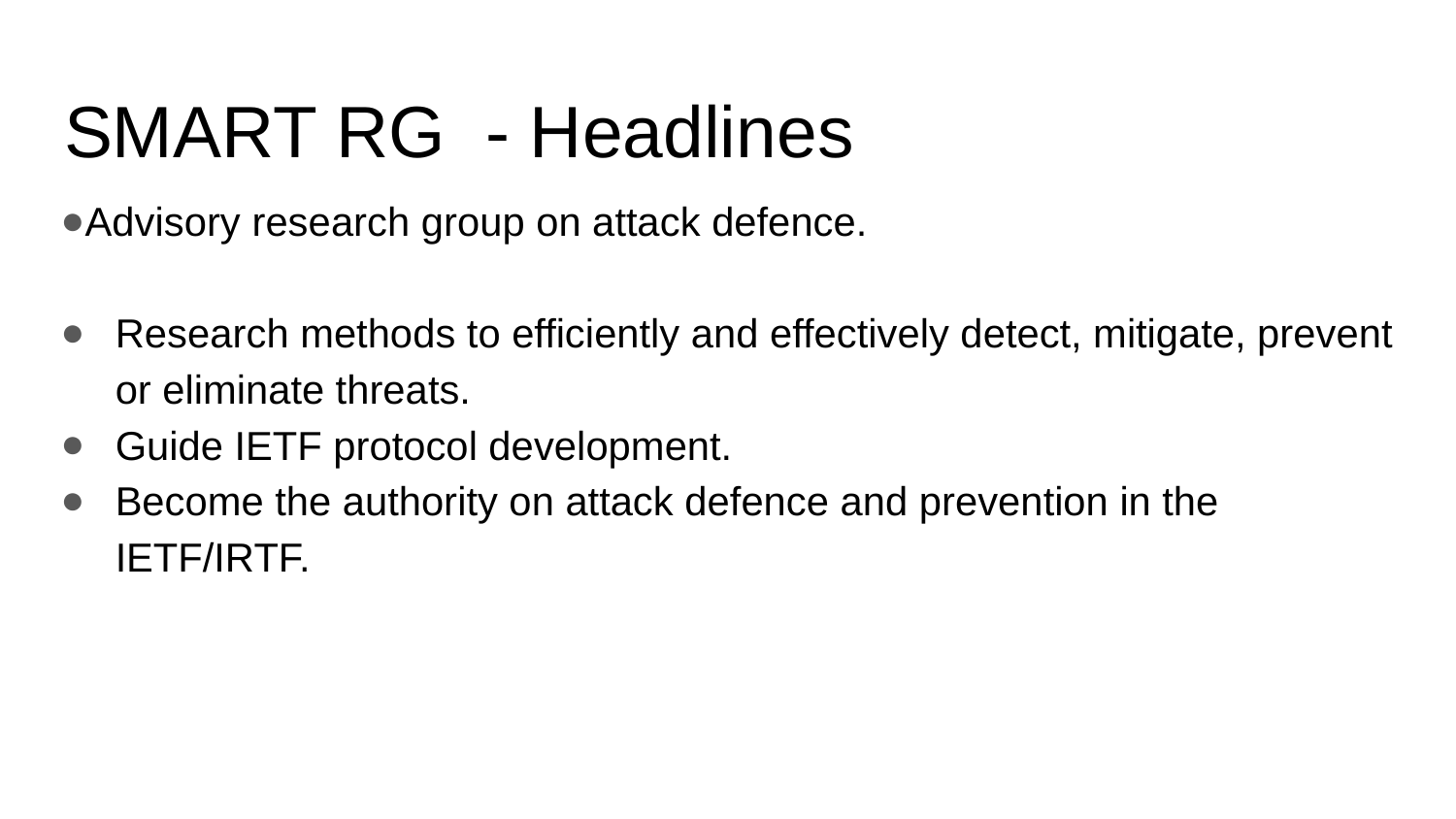

# SMART RG  - Headlines
Advisory research group on attack defence.

Research methods to efficiently and effectively detect, mitigate, prevent or eliminate threats.
Guide IETF protocol development.
Become the authority on attack defence and prevention in the IETF/IRTF.